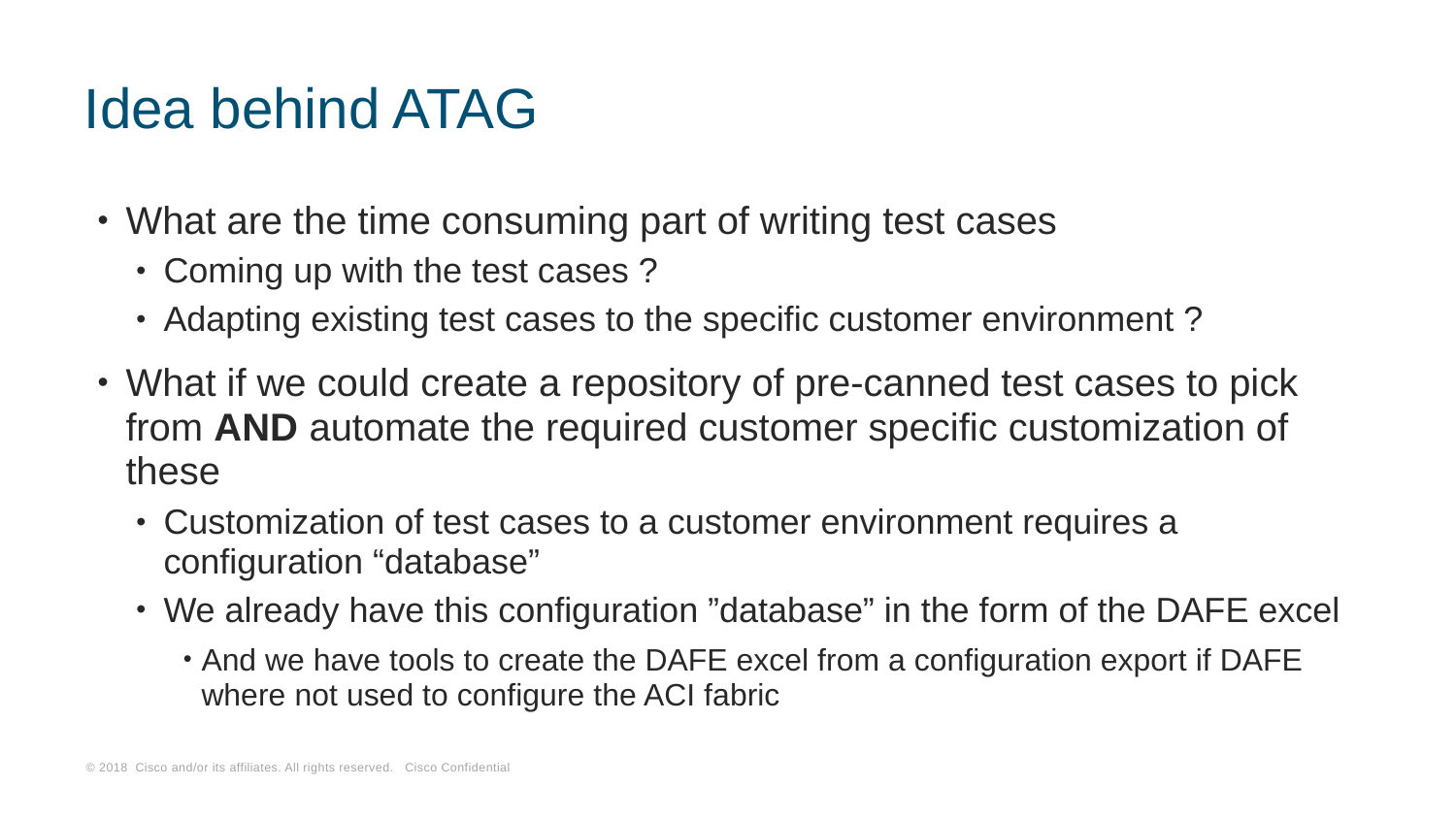

# Idea behind ATAG
What are the time consuming part of writing test cases
Coming up with the test cases ?
Adapting existing test cases to the specific customer environment ?
What if we could create a repository of pre-canned test cases to pick from AND automate the required customer specific customization of these
Customization of test cases to a customer environment requires a configuration “database”
We already have this configuration ”database” in the form of the DAFE excel
And we have tools to create the DAFE excel from a configuration export if DAFE where not used to configure the ACI fabric